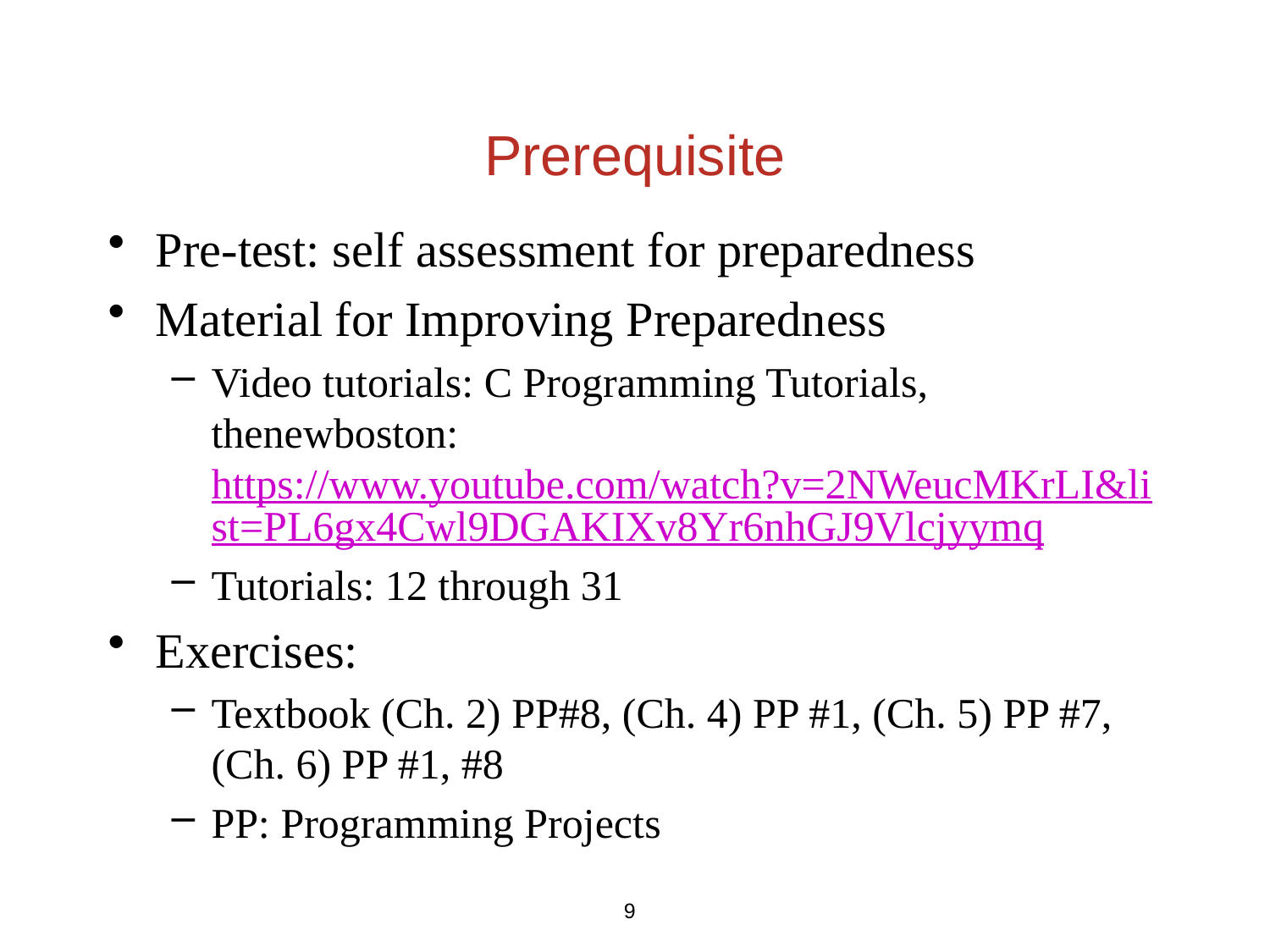

# Prerequisite
Pre-test: self assessment for preparedness
Material for Improving Preparedness
Video tutorials: C Programming Tutorials, thenewboston: https://www.youtube.com/watch?v=2NWeucMKrLI&list=PL6gx4Cwl9DGAKIXv8Yr6nhGJ9Vlcjyymq
Tutorials: 12 through 31
Exercises:
Textbook (Ch. 2) PP#8, (Ch. 4) PP #1, (Ch. 5) PP #7, (Ch. 6) PP #1, #8
PP: Programming Projects

9